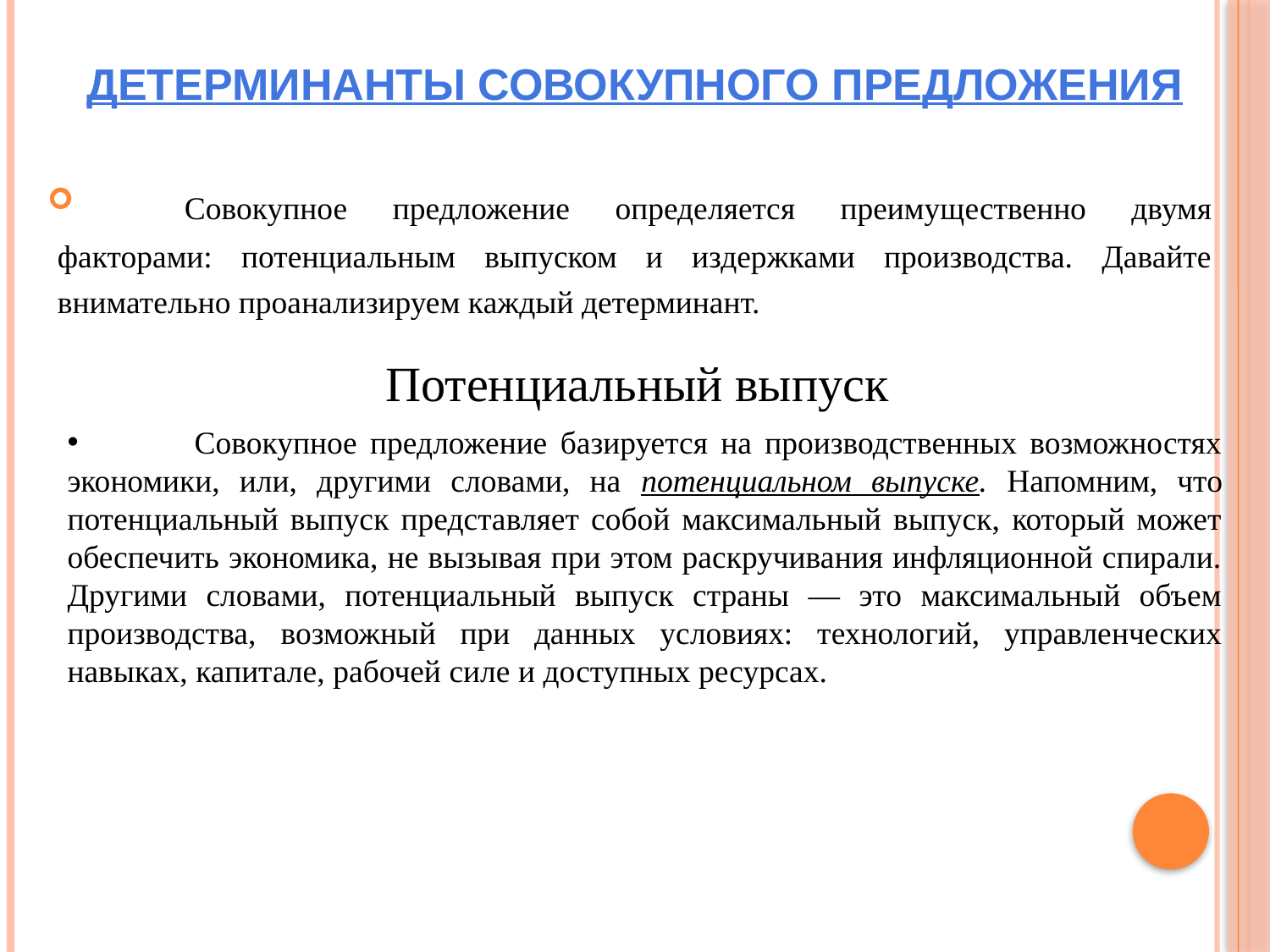

ДЕТЕРМИНАНТЫ СОВОКУПНОГО ПРЕДЛОЖЕНИЯ
	Совокупное предложение определяется преимущественно двумя факторами: потенциальным выпуском и издержками производства. Давайте внимательно проанализируем каждый детерминант.

 Потенциальный выпуск

	Совокупное предложение базируется на производственных возможностях экономики, или, другими словами, на потенциальном выпуске. Напомним, что потенциальный выпуск представляет собой максимальный выпуск, который может обеспечить экономика, не вызывая при этом раскручивания инфляционной спирали. Другими словами, потенциальный выпуск страны — это максимальный объем производства, воз­можный при данных условиях: технологий, управленческих навыках, капитале, рабочей силе и доступных ресурсах.